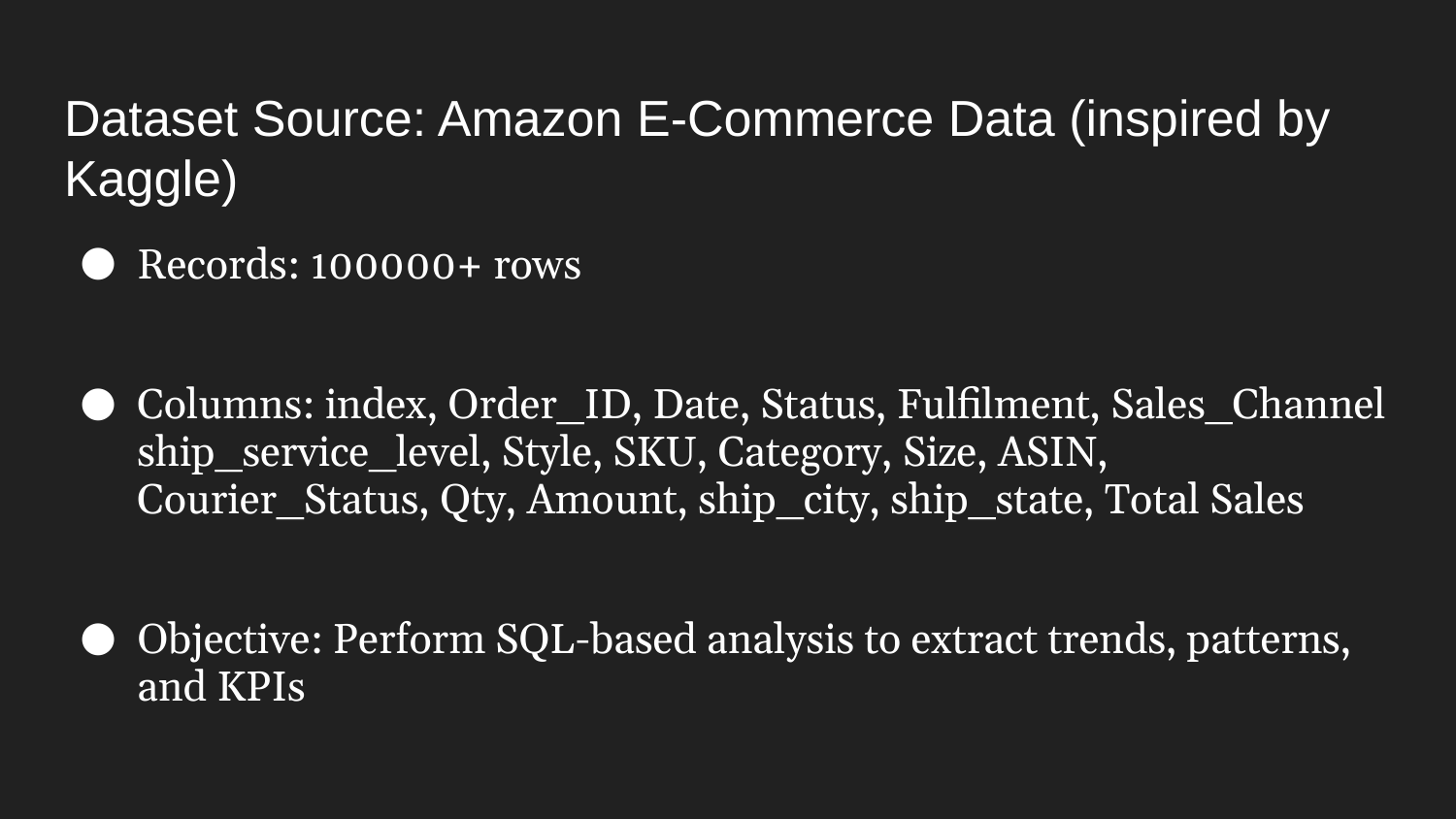

# Dataset Source: Amazon E-Commerce Data (inspired by Kaggle)
Records: 100000+ rows

Columns: index, Order_ID, Date, Status, Fulfilment, Sales_Channel ship_service_level, Style, SKU, Category, Size, ASIN, Courier_Status, Qty, Amount, ship_city, ship_state, Total Sales

Objective: Perform SQL-based analysis to extract trends, patterns, and KPIs